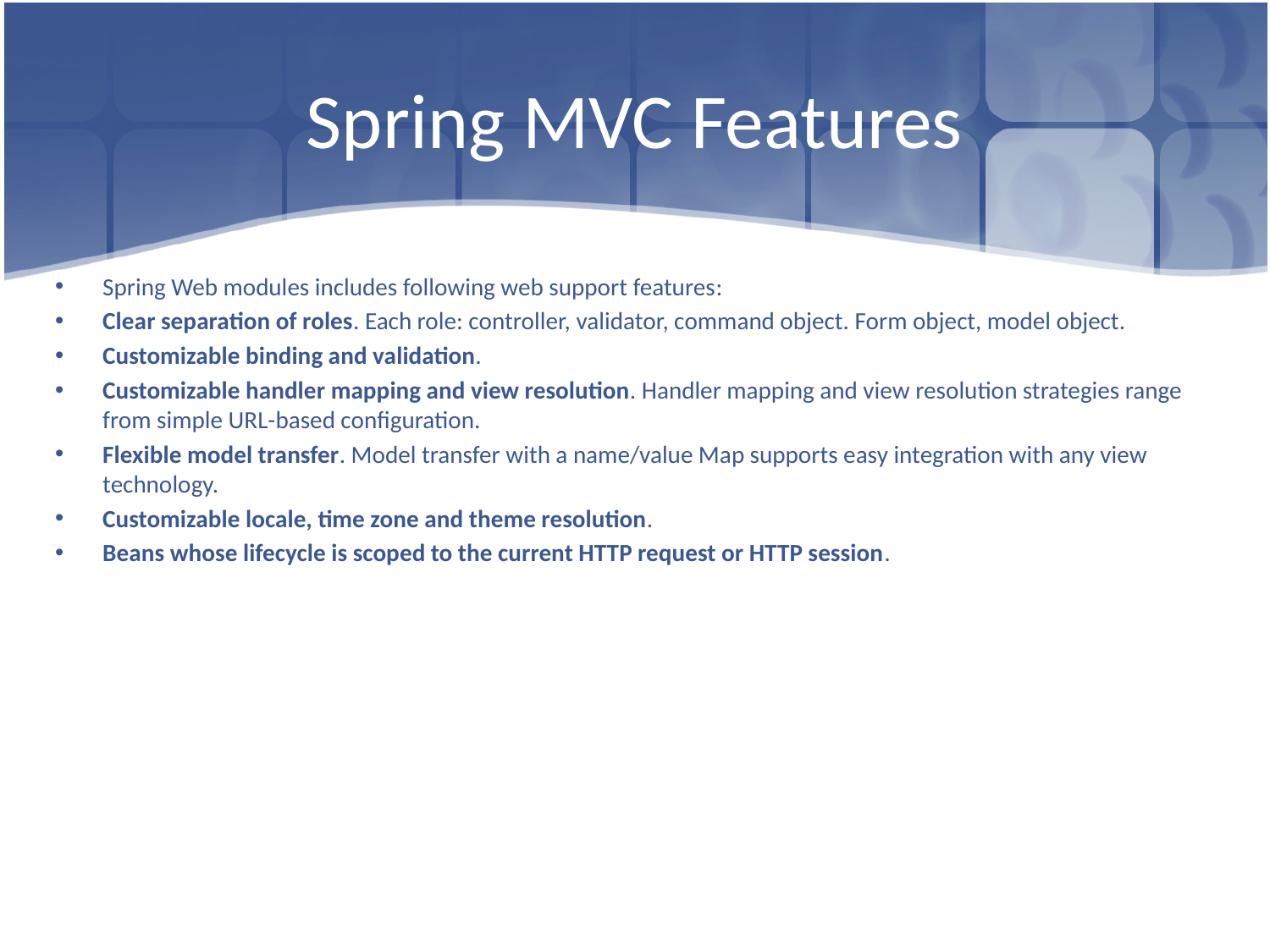

# Spring MVC Features
Spring Web modules includes following web support features:
Clear separation of roles. Each role: controller, validator, command object. Form object, model object.
Customizable binding and validation.
Customizable handler mapping and view resolution. Handler mapping and view resolution strategies range from simple URL-based configuration.
Flexible model transfer. Model transfer with a name/value Map supports easy integration with any view technology.
Customizable locale, time zone and theme resolution.
Beans whose lifecycle is scoped to the current HTTP request or HTTP session.